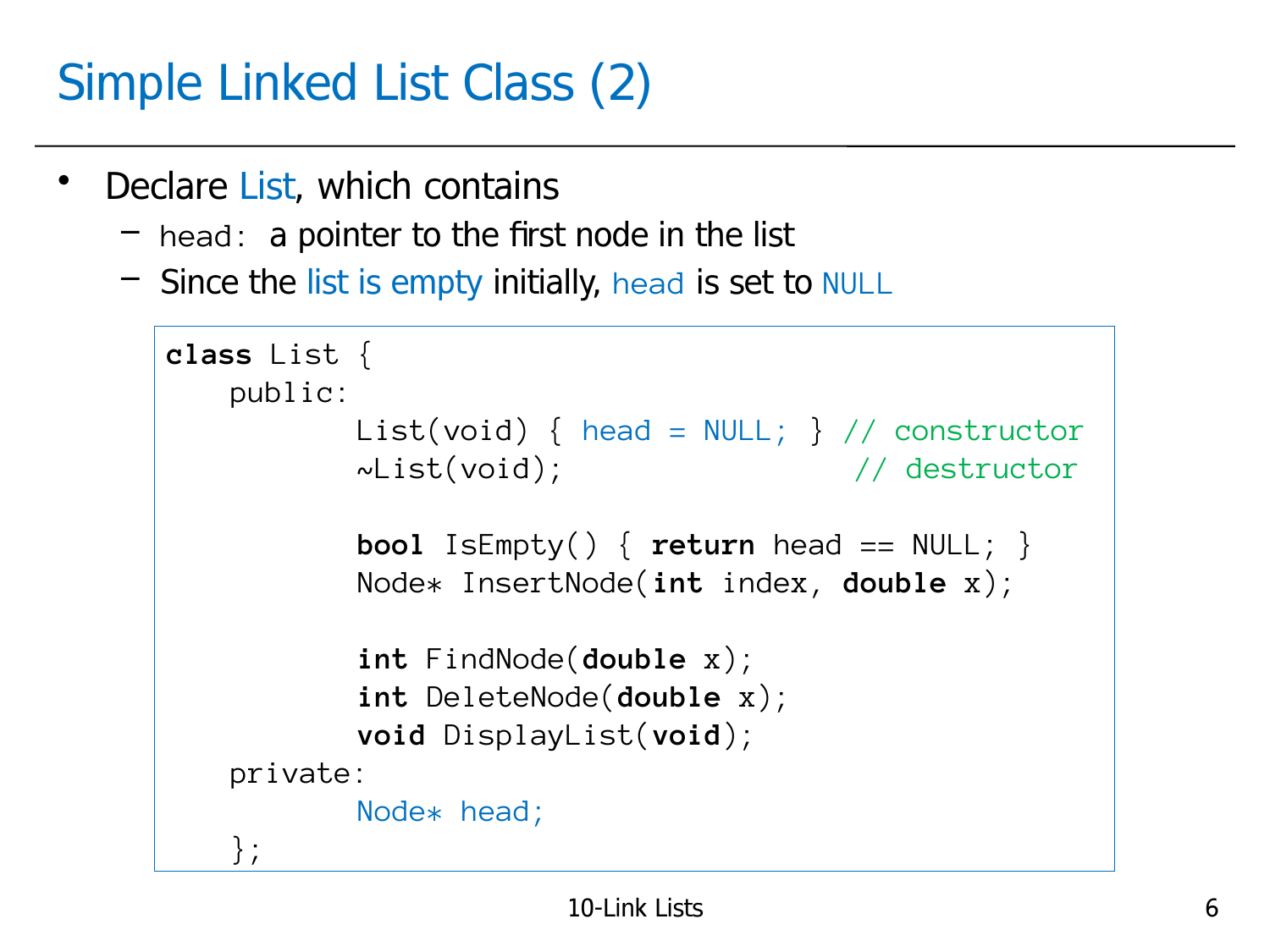

# Simple Linked List Class (2)
Declare List, which contains
head: a pointer to the first node in the list
Since the list is empty initially, head is set to NULL

class List {
public:
	List(void) { head = NULL; } // constructor
	~List(void);	              // destructor

	bool IsEmpty() { return head == NULL; }
	Node* InsertNode(int index, double x);
	int FindNode(double x);
	int DeleteNode(double x);
	void DisplayList(void);
private:
	Node* head;
};
10-Link Lists
6